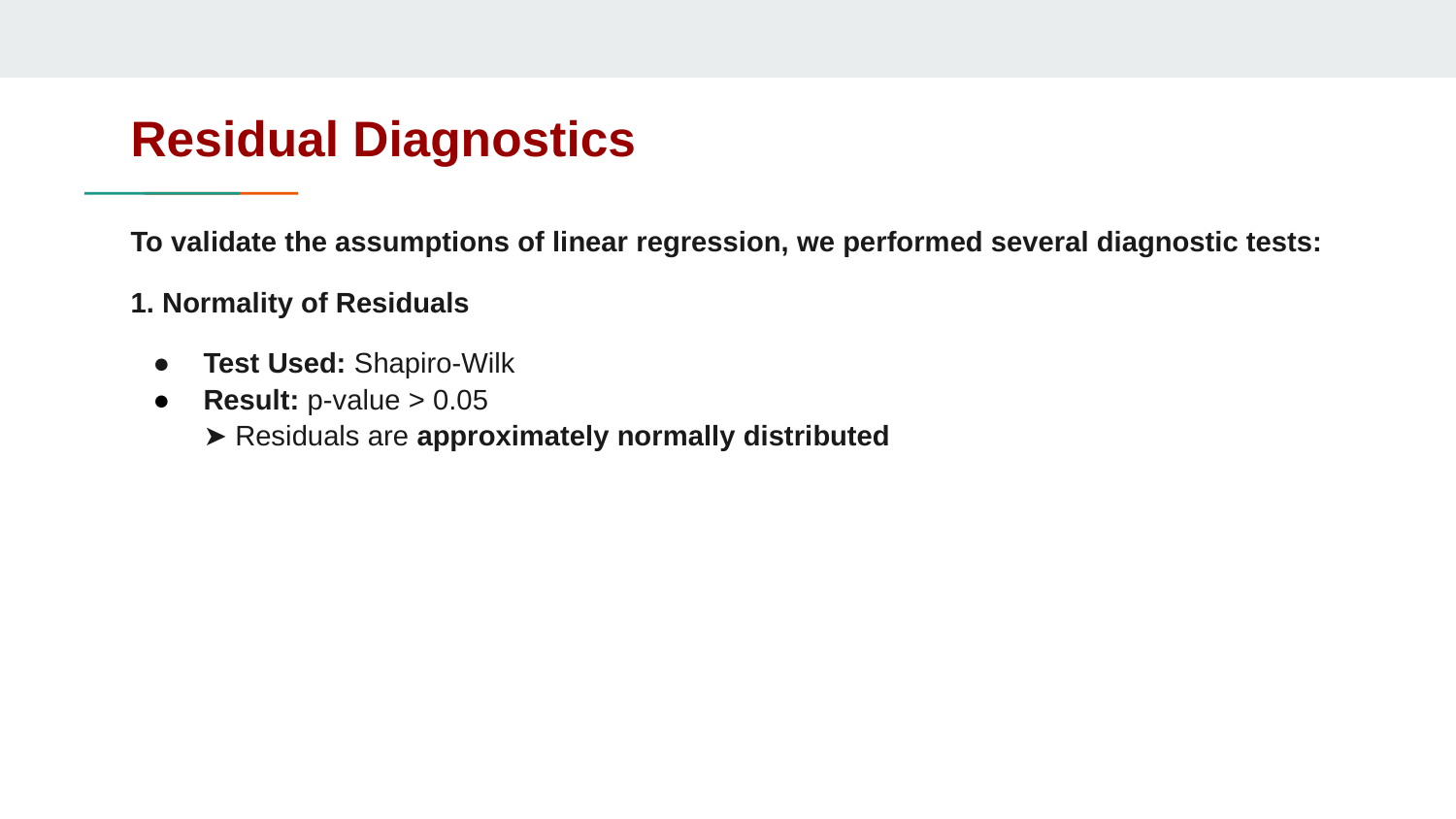

# Residual Diagnostics
To validate the assumptions of linear regression, we performed several diagnostic tests:
1. Normality of Residuals
Test Used: Shapiro-Wilk
Result: p-value > 0.05
➤ Residuals are approximately normally distributed